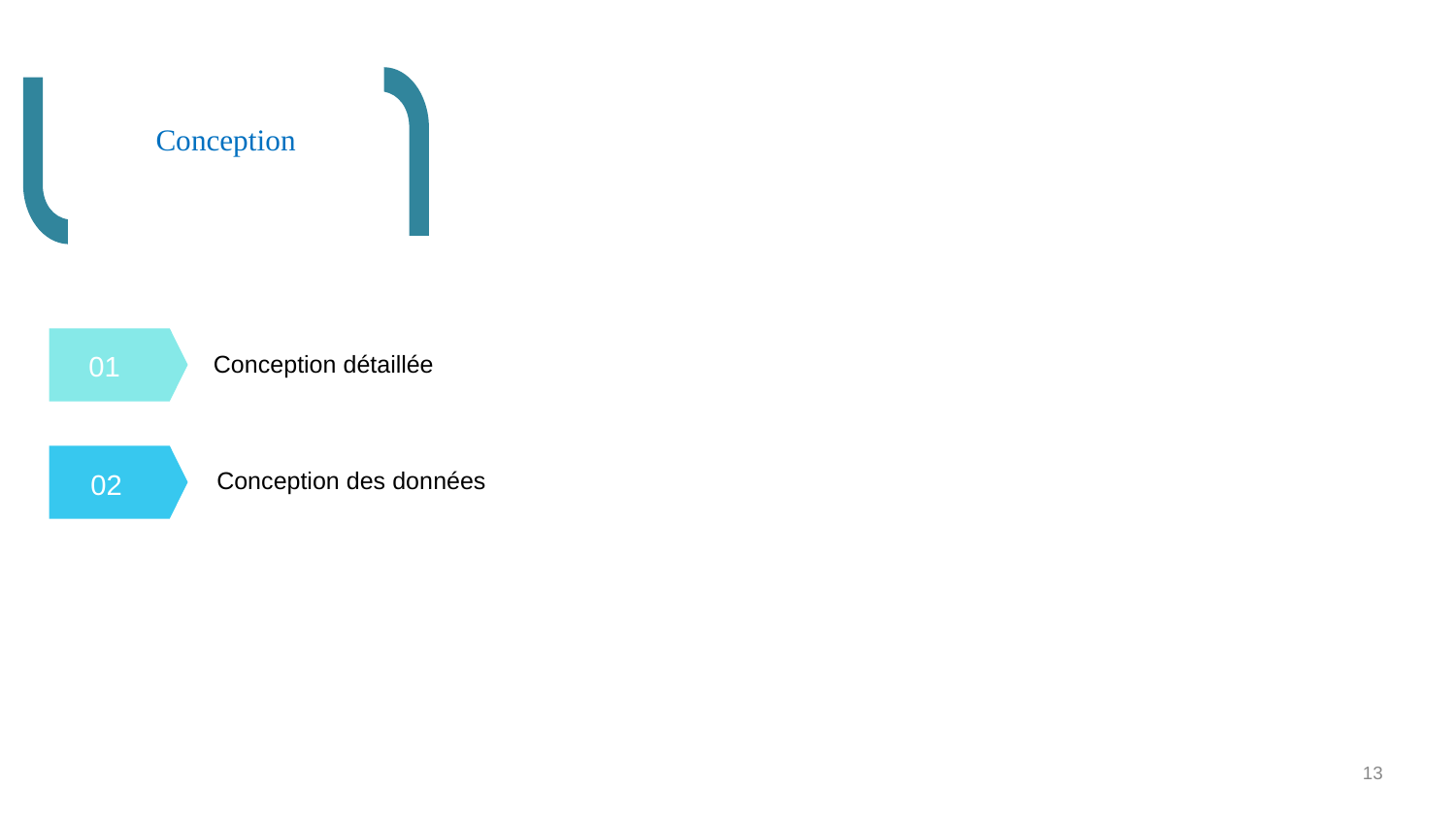

Conception

Conception détaillée
01

Conception des données
02

13